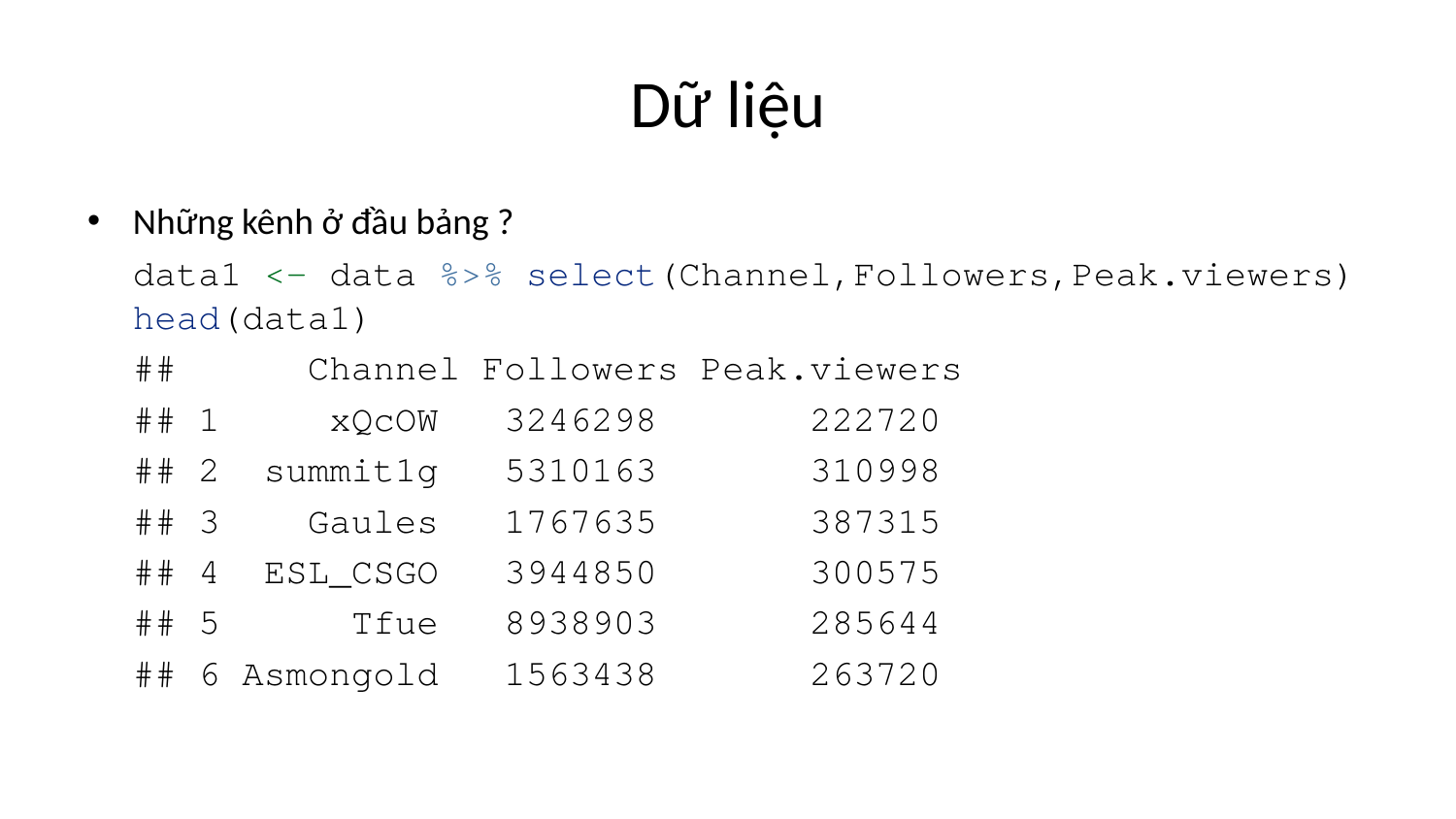

# Dữ liệu
Những kênh ở đầu bảng ?
data1 <- data %>% select(Channel,Followers,Peak.viewers)
head(data1)
##      Channel Followers Peak.viewers
## 1     xQcOW   3246298       222720
## 2  summit1g   5310163       310998
## 3    Gaules   1767635       387315
## 4  ESL_CSGO   3944850       300575
## 5      Tfue   8938903       285644
## 6 Asmongold   1563438       263720